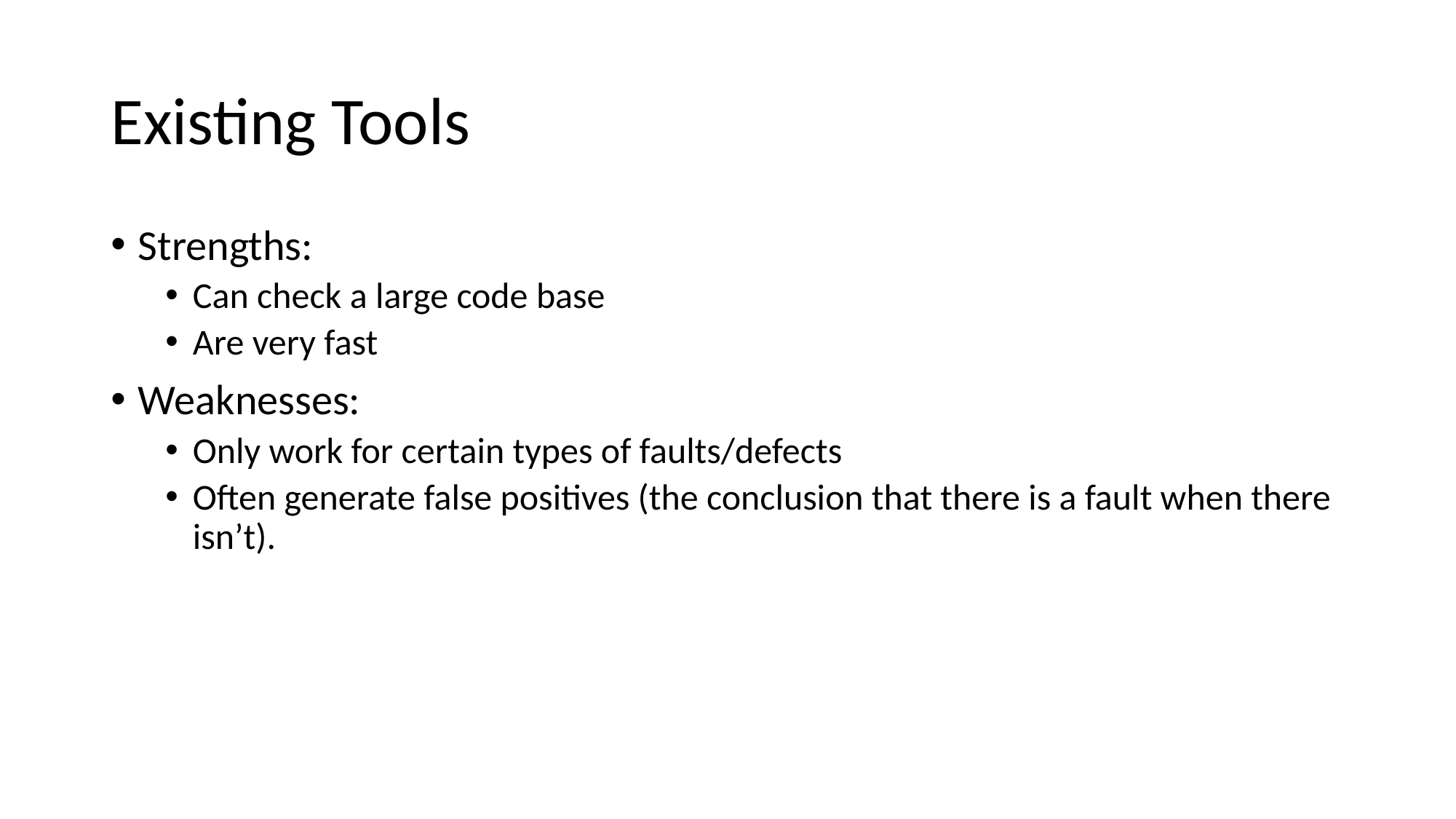

# Existing Tools
Strengths:
Can check a large code base
Are very fast
Weaknesses:
Only work for certain types of faults/defects
Often generate false positives (the conclusion that there is a fault when there isn’t).